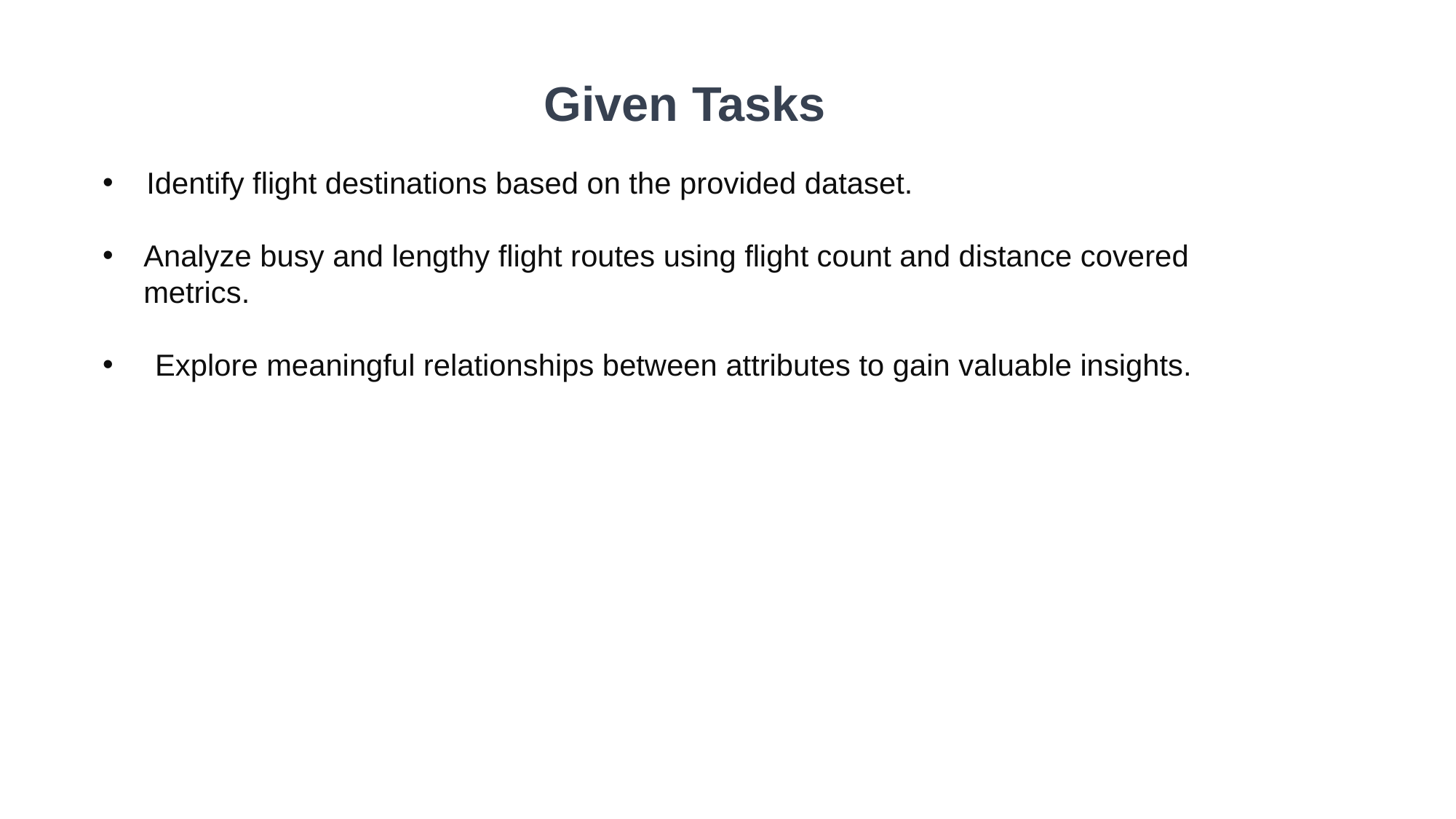

Given Tasks

    Identify flight destinations based on the provided dataset.

Analyze busy and lengthy flight routes using flight count and distance covered metrics.

     Explore meaningful relationships between attributes to gain valuable insights.